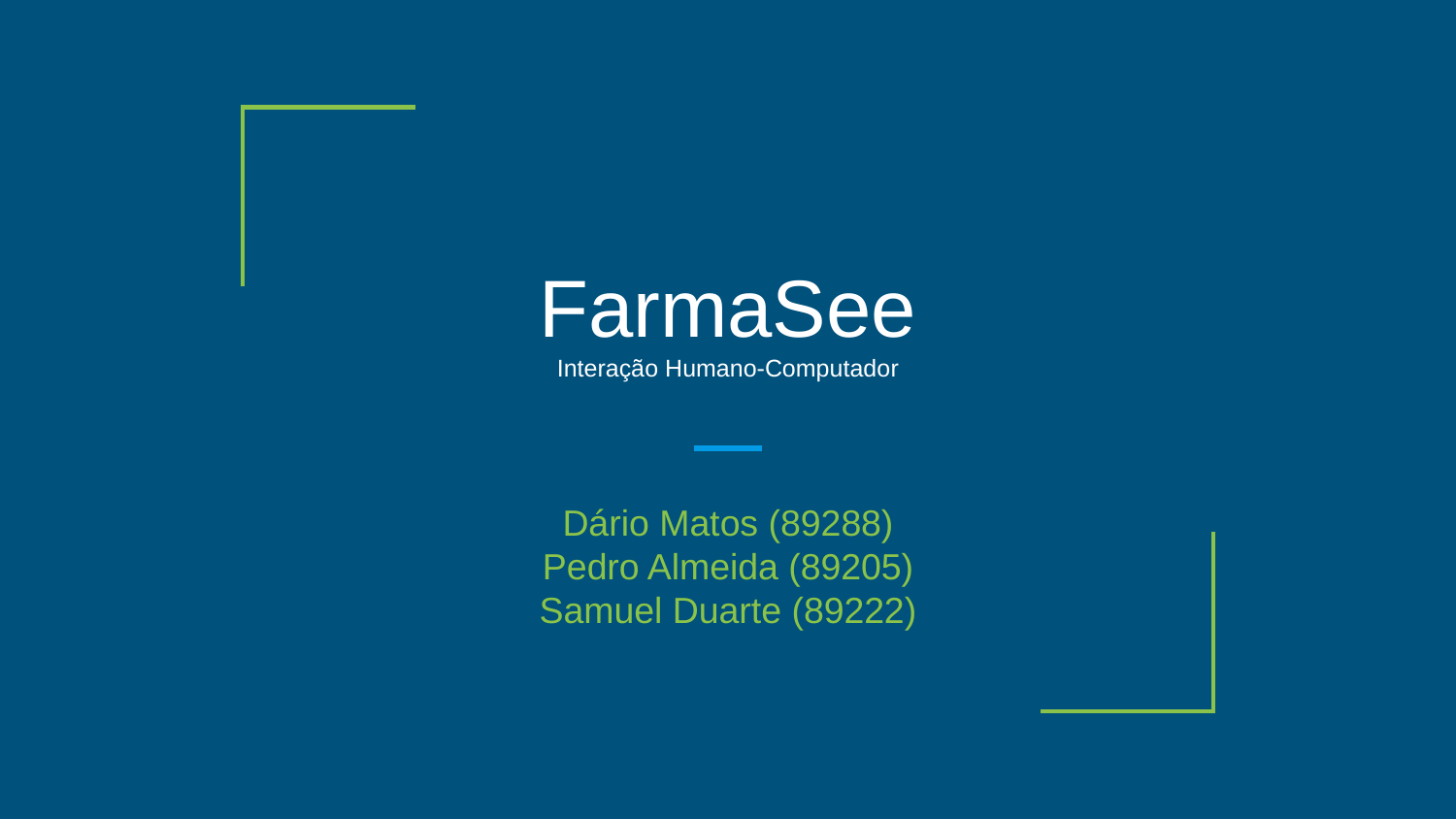

# FarmaSee
Interação Humano-Computador
Dário Matos (89288)
Pedro Almeida (89205)
Samuel Duarte (89222)